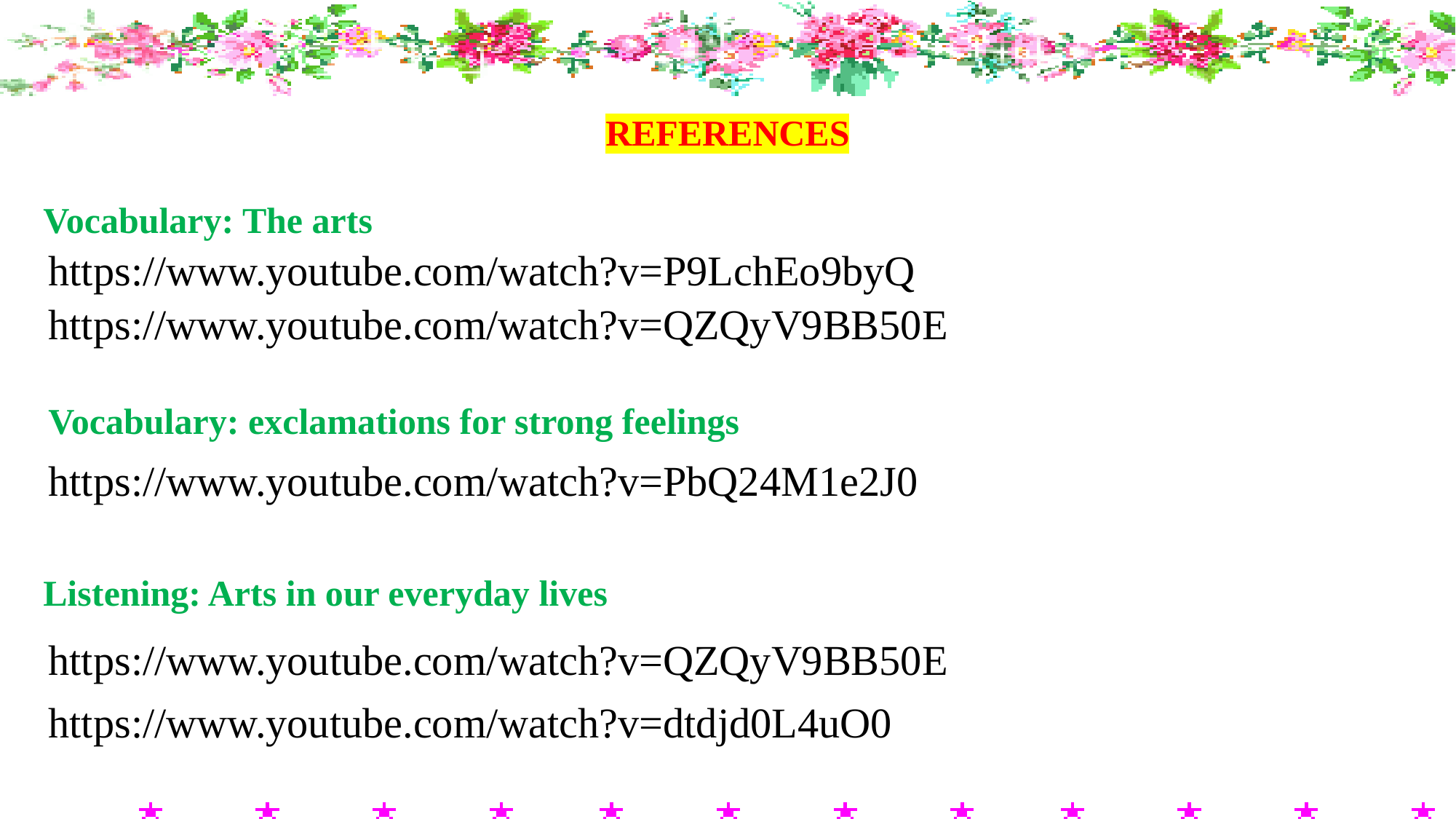

REFERENCES
Vocabulary: The arts
https://www.youtube.com/watch?v=P9LchEo9byQ
https://www.youtube.com/watch?v=QZQyV9BB50E
Vocabulary: exclamations for strong feelings
https://www.youtube.com/watch?v=PbQ24M1e2J0
Listening: Arts in our everyday lives
https://www.youtube.com/watch?v=QZQyV9BB50E
https://www.youtube.com/watch?v=dtdjd0L4uO0